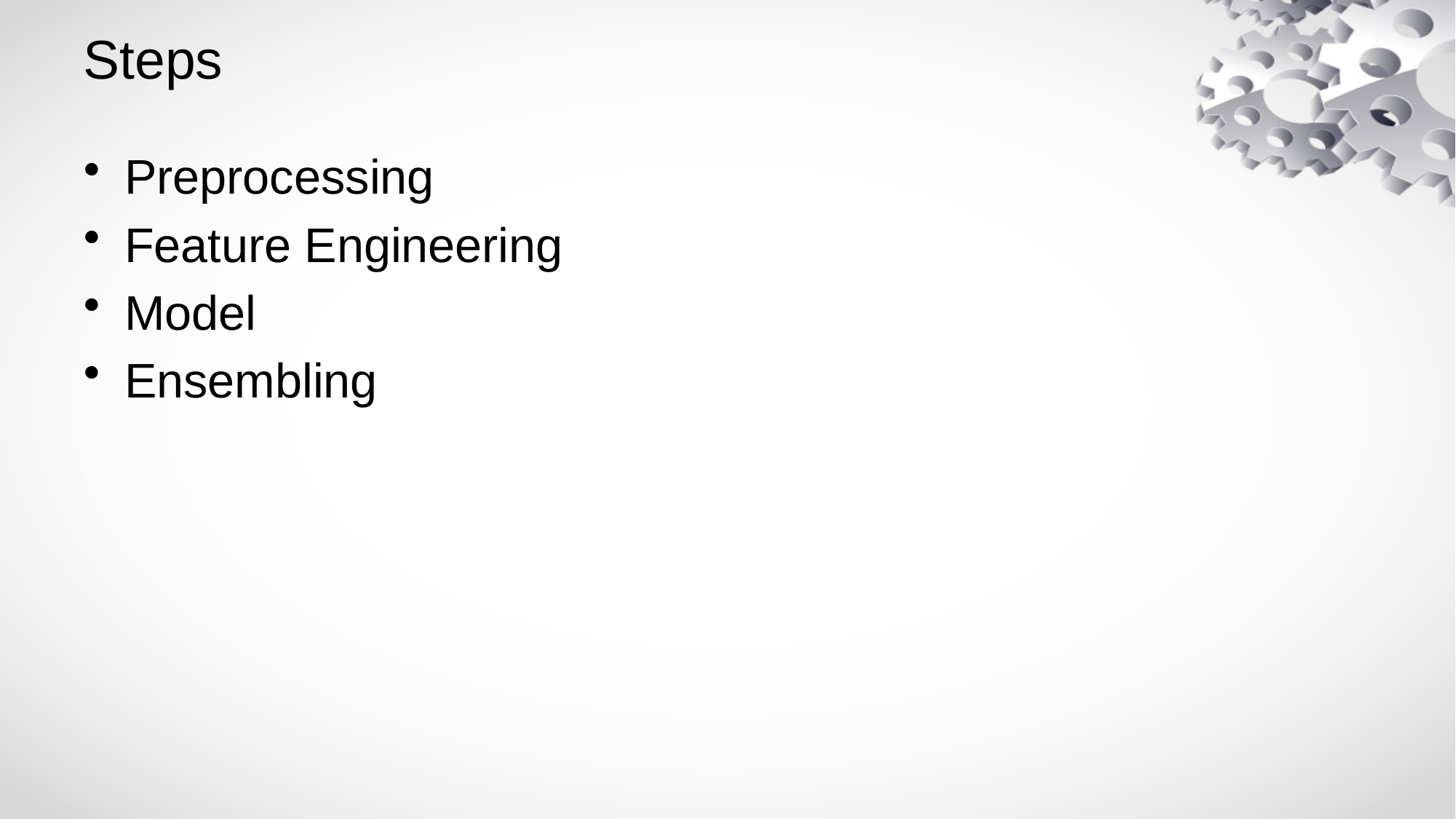

# Steps
Preprocessing
Feature Engineering
Model
Ensembling